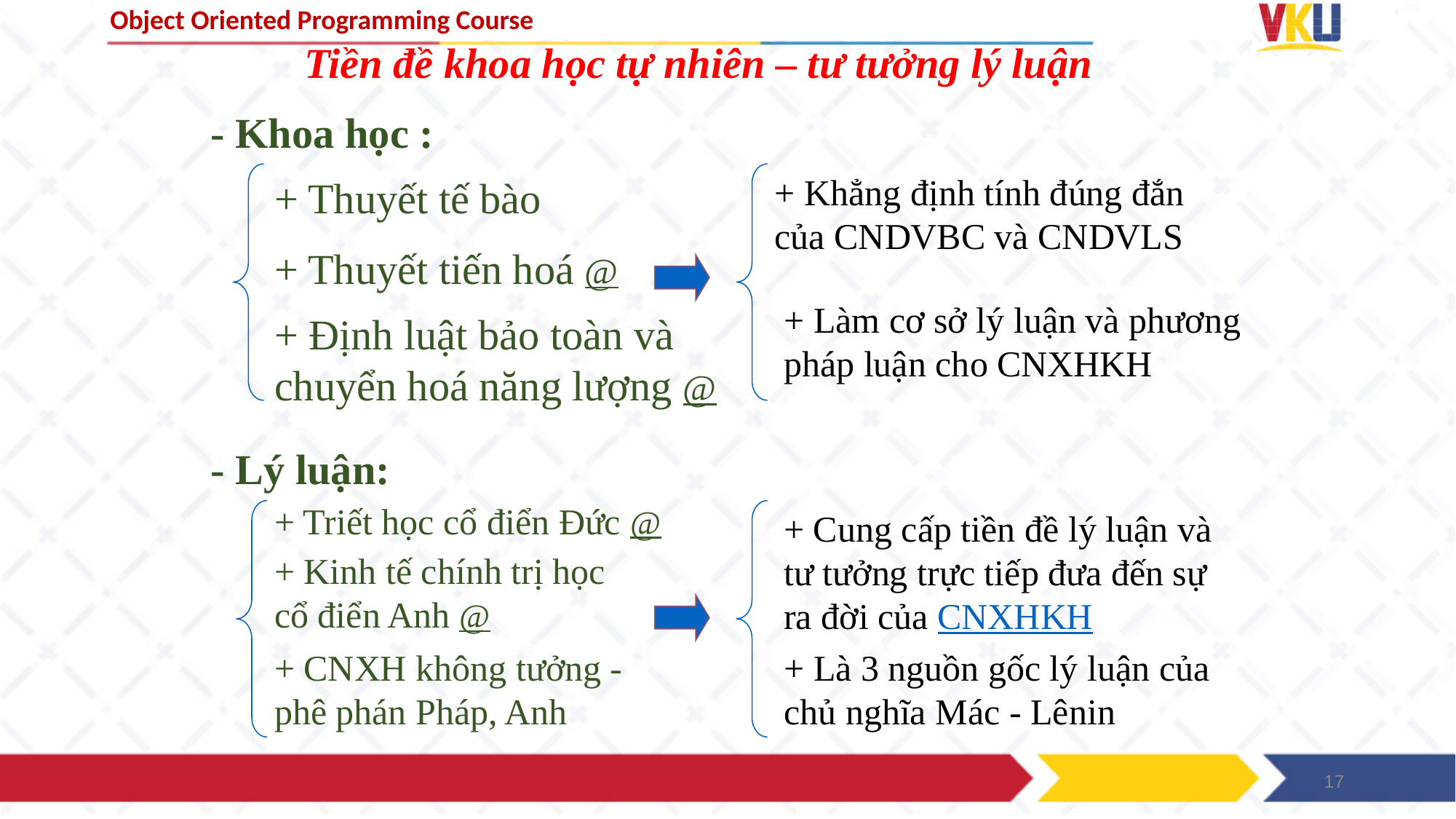

Tiền đề khoa học tự nhiên – tư tưởng lý luận
- Khoa học :

+ Khẳng định tính đúng đắn của CNDVBC và CNDVLS
+ Thuyết tế bào
+ Thuyết tiến hoá @

+ Làm cơ sở lý luận và phương pháp luận cho CNXHKH
+ Định luật bảo toàn và chuyển hoá năng lượng @
- Lý luận:
+ Triết học cổ điển Đức @

+ Cung cấp tiền đề lý luận và tư tưởng trực tiếp đưa đến sự ra đời của CNXHKH
+ Kinh tế chính trị học cổ điển Anh @

+ CNXH không tưởng - phê phán Pháp, Anh
+ Là 3 nguồn gốc lý luận của chủ nghĩa Mác - Lênin
17